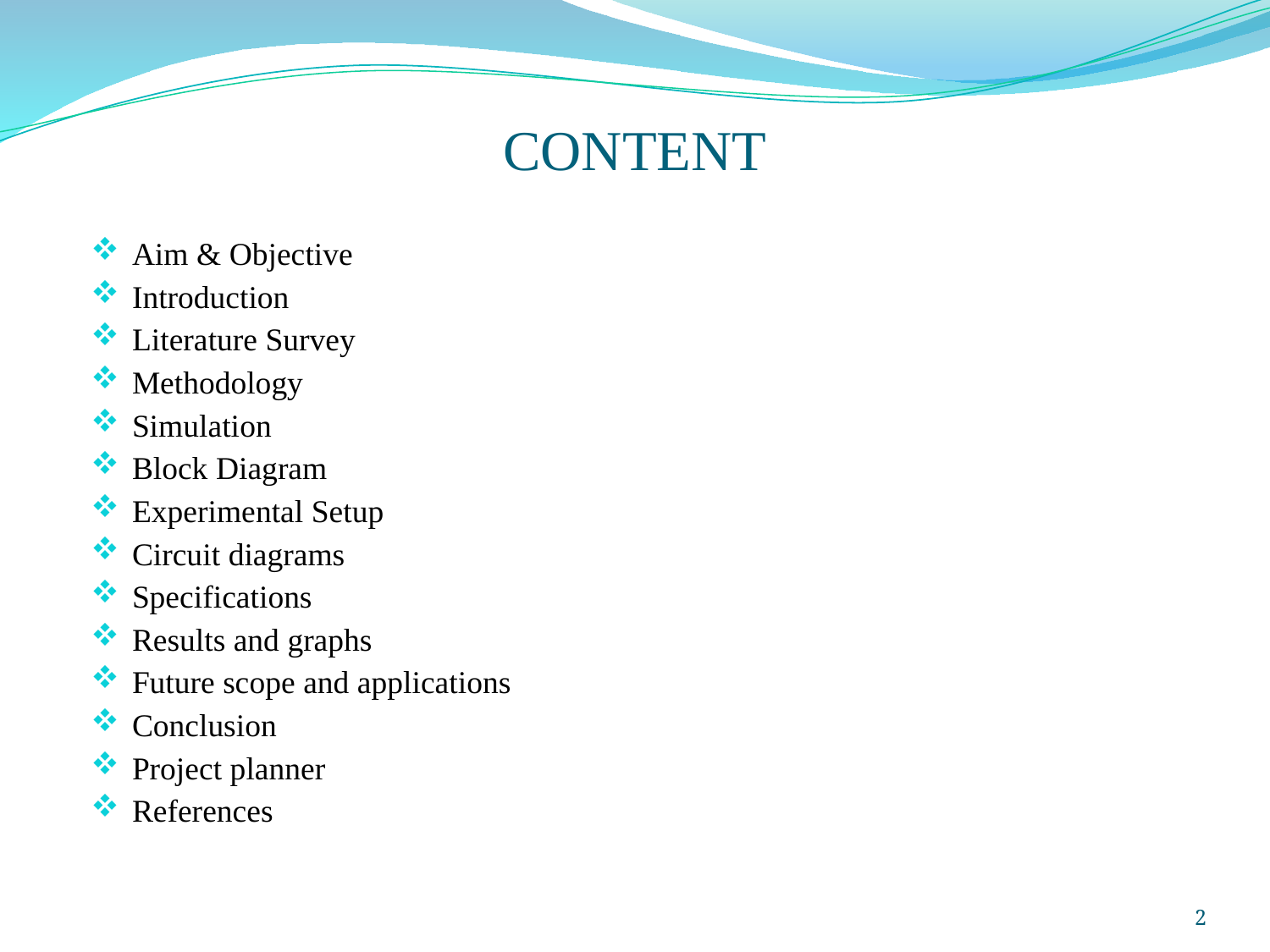

# CONTENT
Aim & Objective
Introduction
Literature Survey
Methodology
Simulation
Block Diagram
Experimental Setup
Circuit diagrams
Specifications
Results and graphs
Future scope and applications
Conclusion
Project planner
References
2